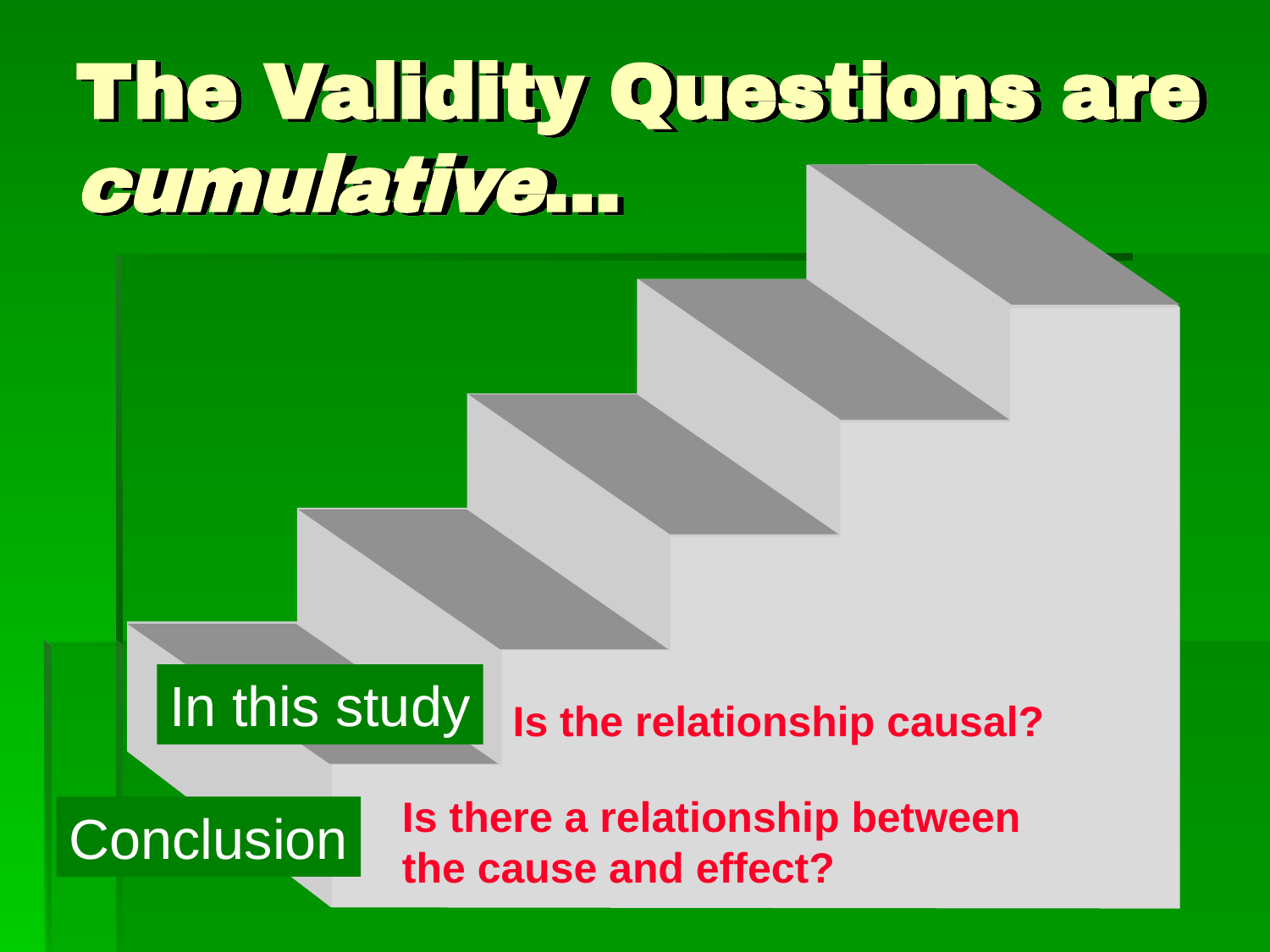

# The Validity Questions are cumulative...

In this study
Is the relationship causal?
Is there a relationship between the cause and effect?
Conclusion